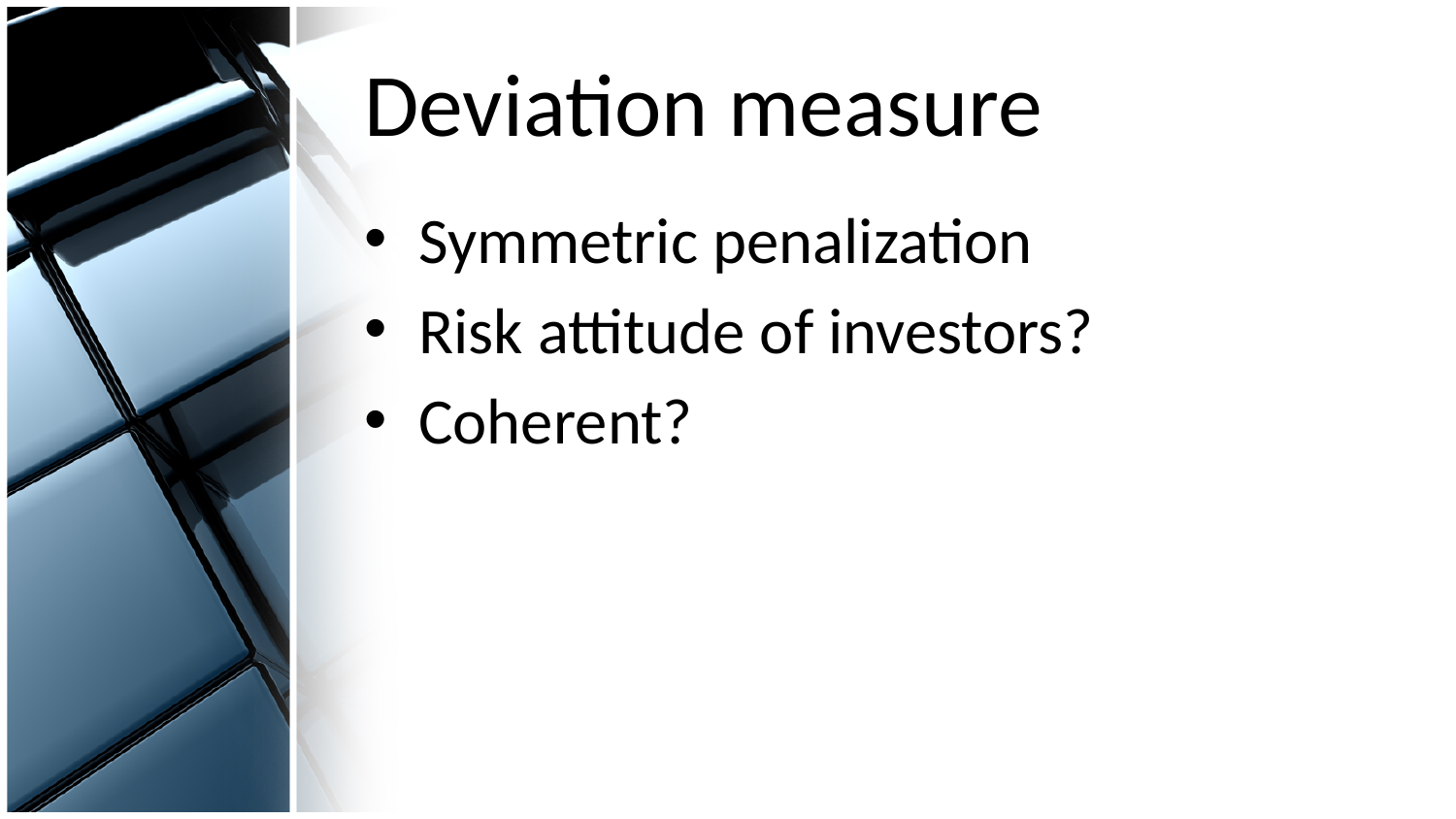

# Deviation measure
Symmetric penalization
Risk attitude of investors?
Coherent?